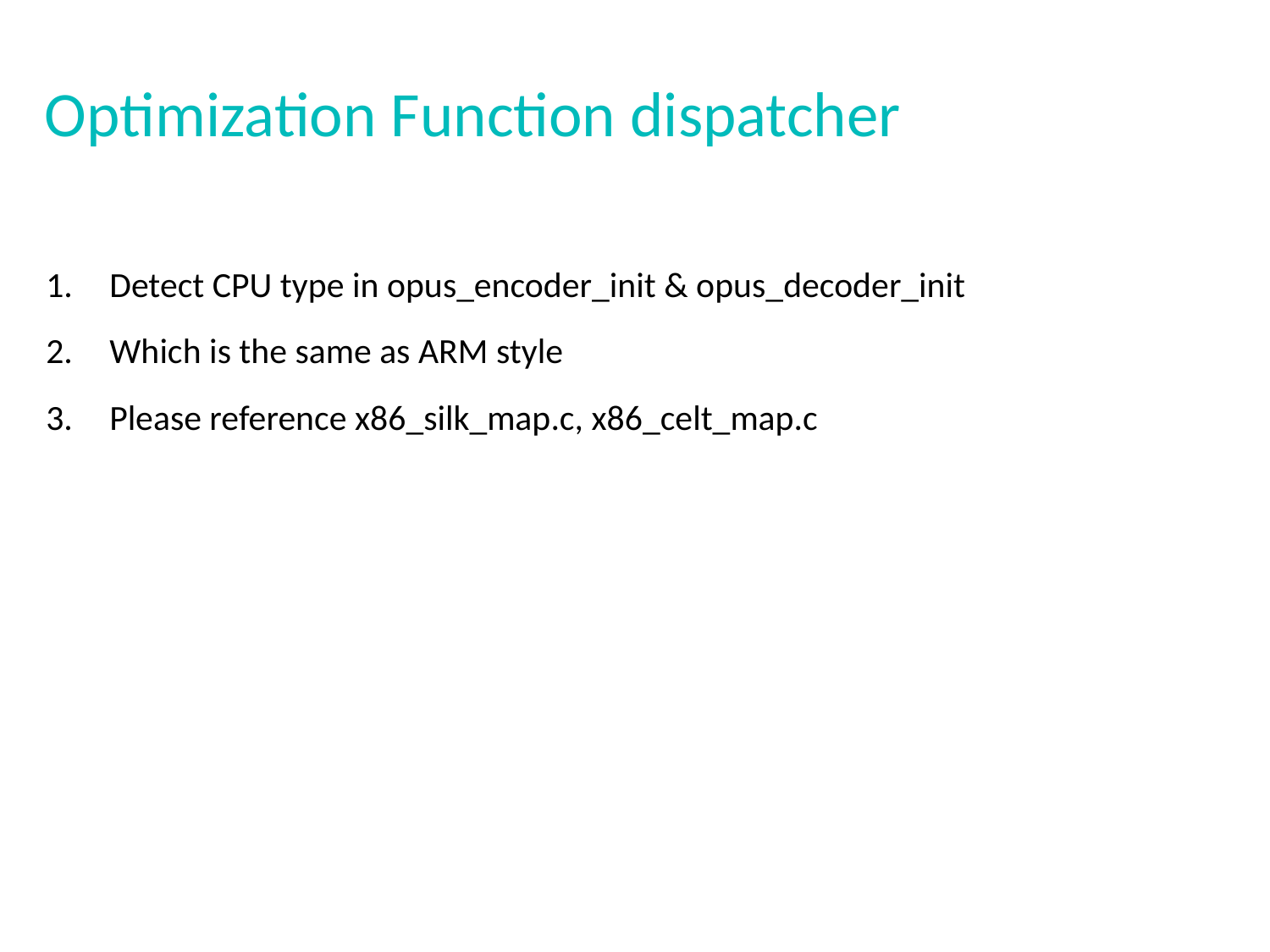

# Optimization Function dispatcher

Detect CPU type in opus_encoder_init & opus_decoder_init
Which is the same as ARM style
Please reference x86_silk_map.c, x86_celt_map.c